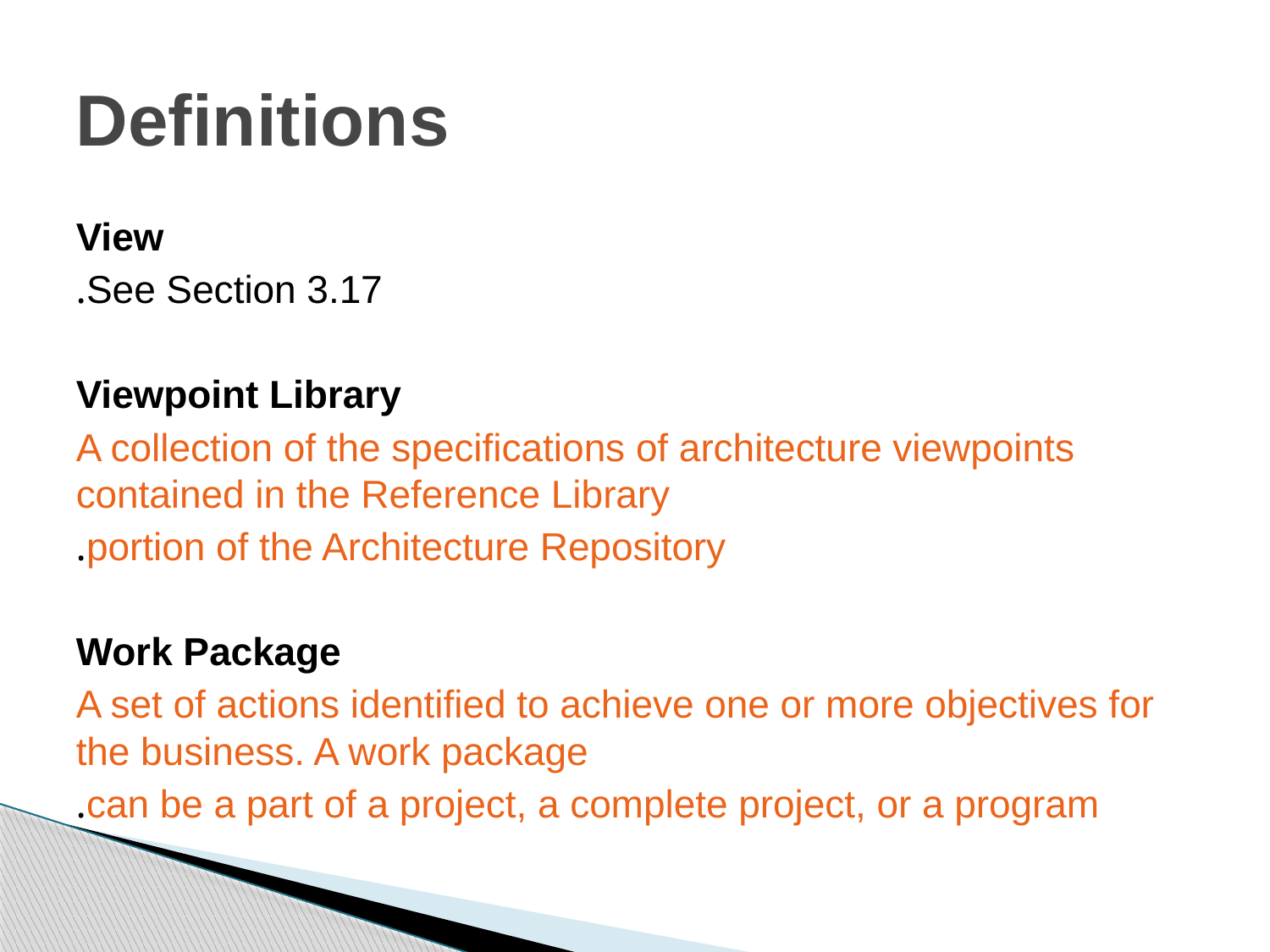

# Definitions
View
See Section 3.17.

Viewpoint Library
A collection of the specifications of architecture viewpoints contained in the Reference Library
portion of the Architecture Repository.

Work Package
A set of actions identified to achieve one or more objectives for the business. A work package
can be a part of a project, a complete project, or a program.